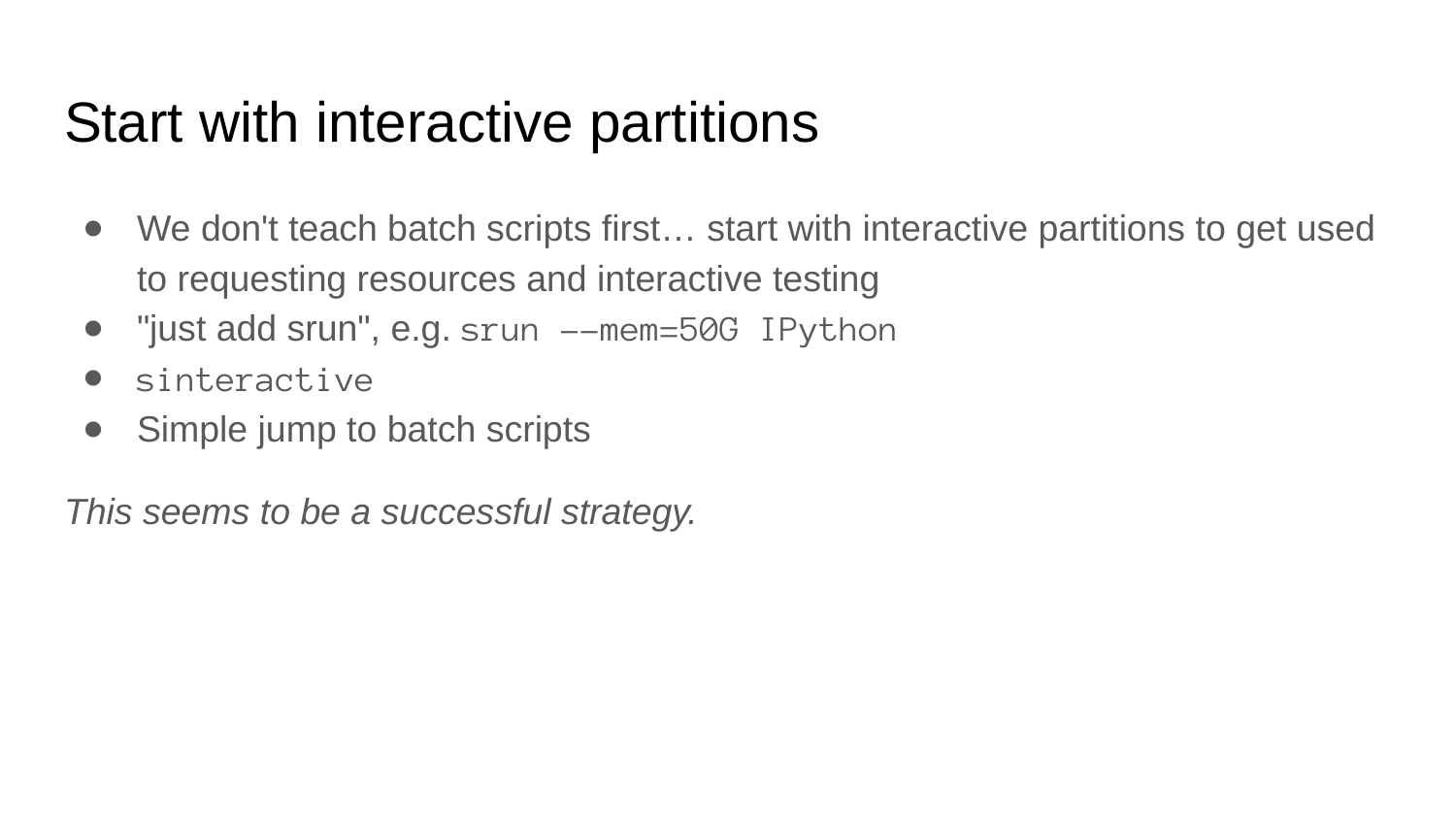

# Start with interactive partitions
We don't teach batch scripts first… start with interactive partitions to get used to requesting resources and interactive testing
"just add srun", e.g. srun --mem=50G IPython
sinteractive
Simple jump to batch scripts
This seems to be a successful strategy.